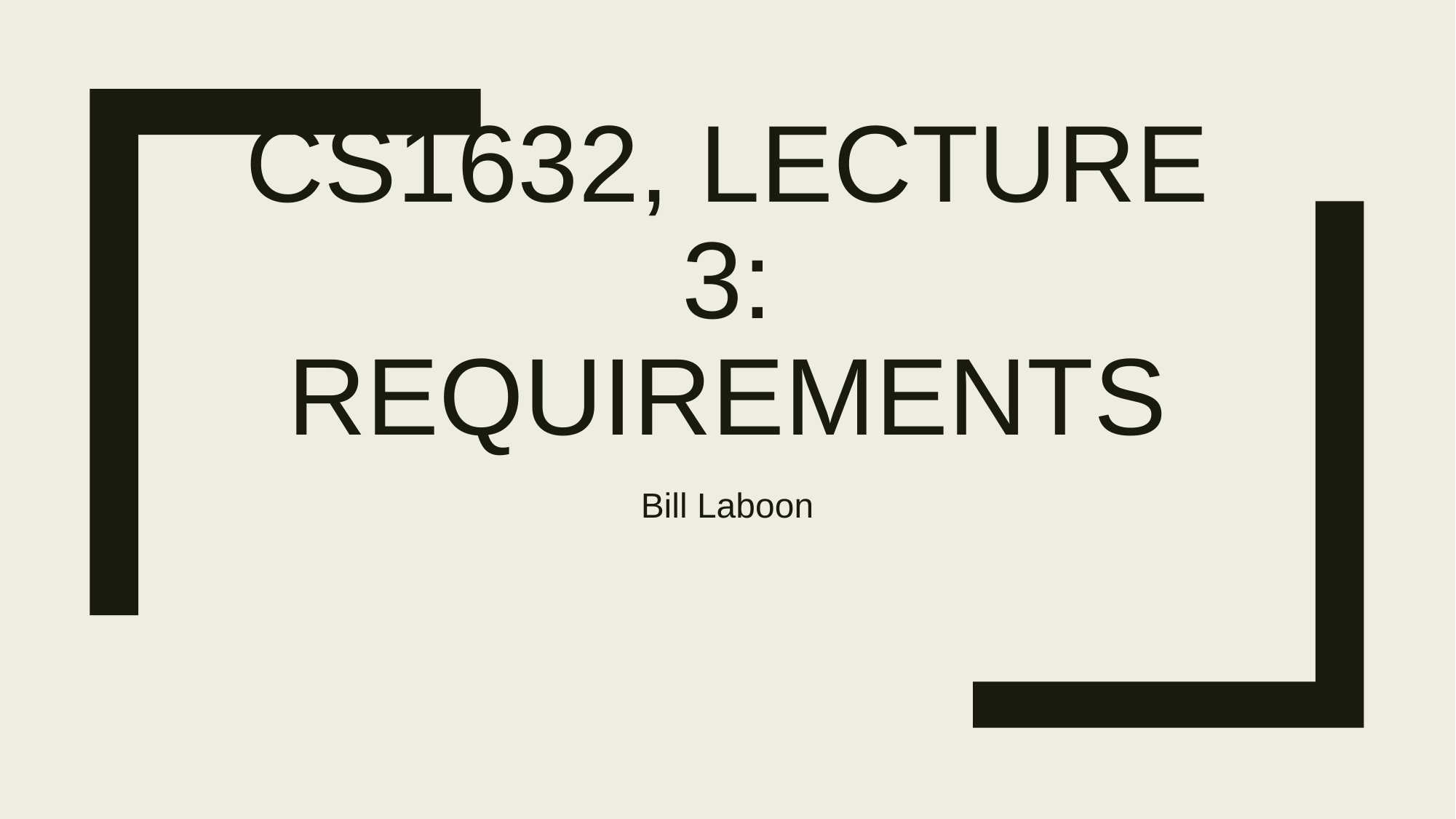

# CS1632, Lecture 3: Requirements
Bill Laboon